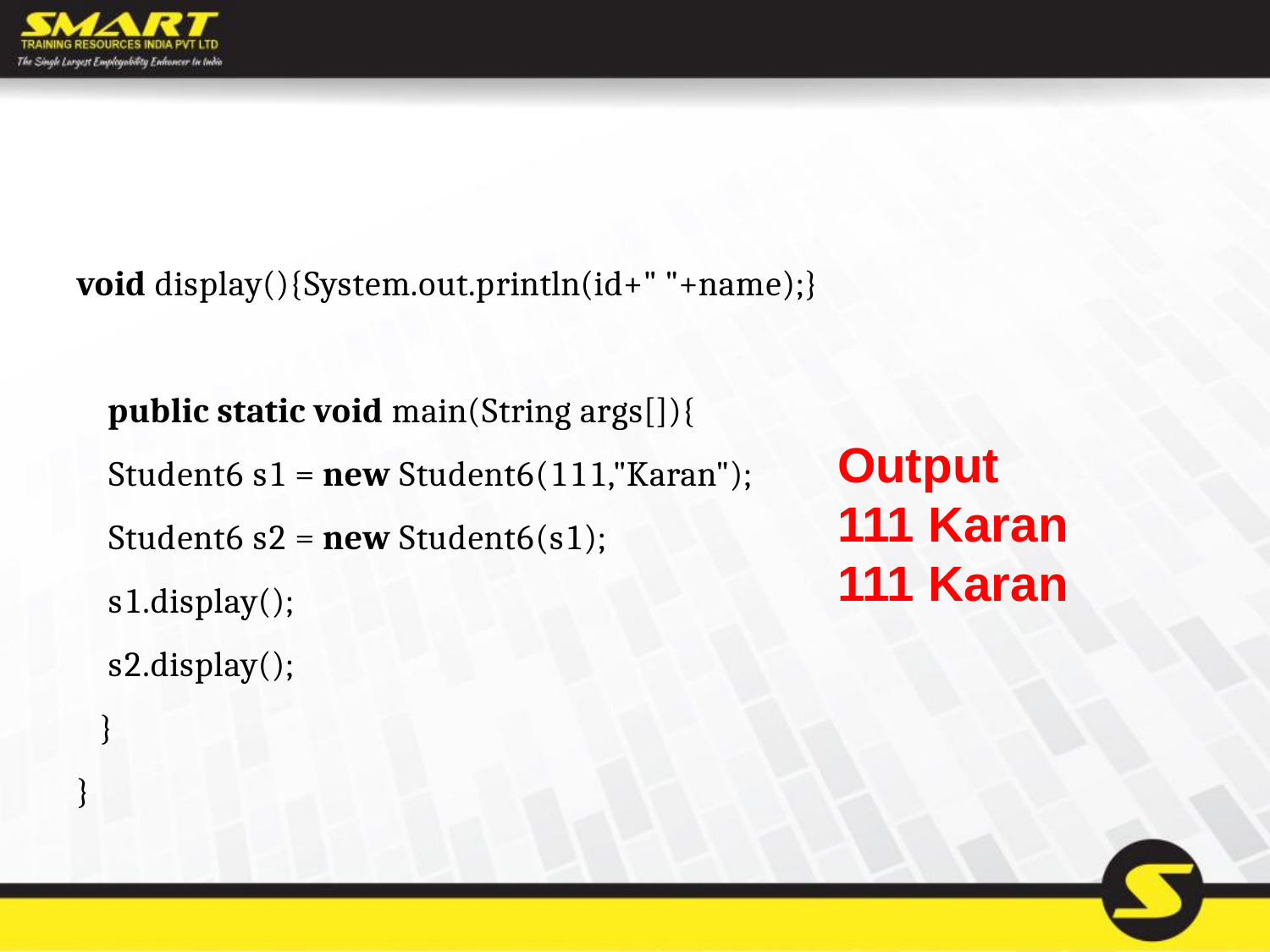

void display(){System.out.println(id+" "+name);}

    public static void main(String args[]){
    Student6 s1 = new Student6(111,"Karan");
    Student6 s2 = new Student6(s1);
    s1.display();
    s2.display();
   }
}

Output
111 Karan 111 Karan